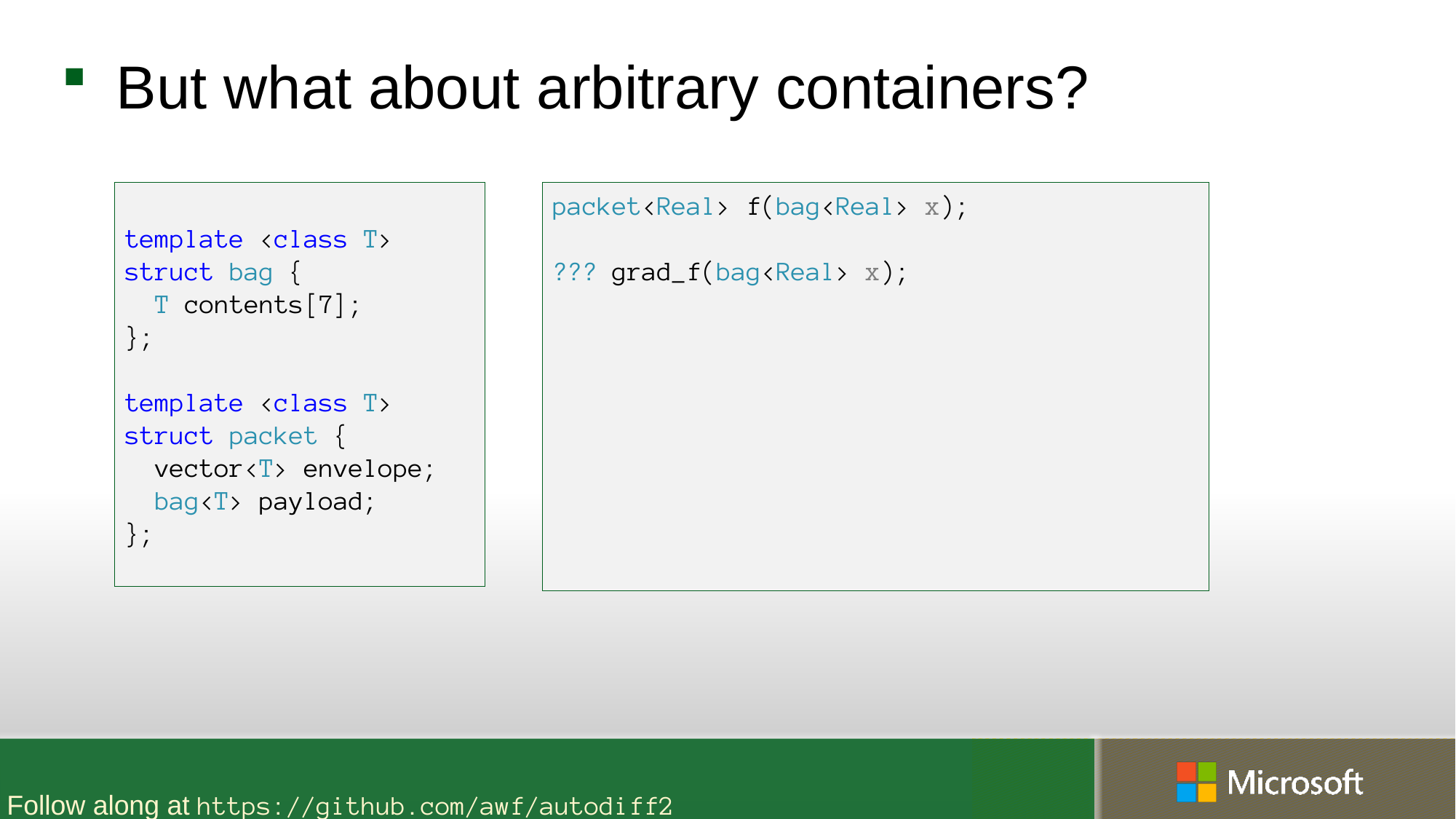

But what about arbitrary containers?

template <class T>
struct bag {
  T contents[7];
};

template <class T>
struct packet {
  vector<T> envelope;
  bag<T> payload;
};

packet<Real> f(bag<Real> x);

??? grad_f(bag<Real> x);

#